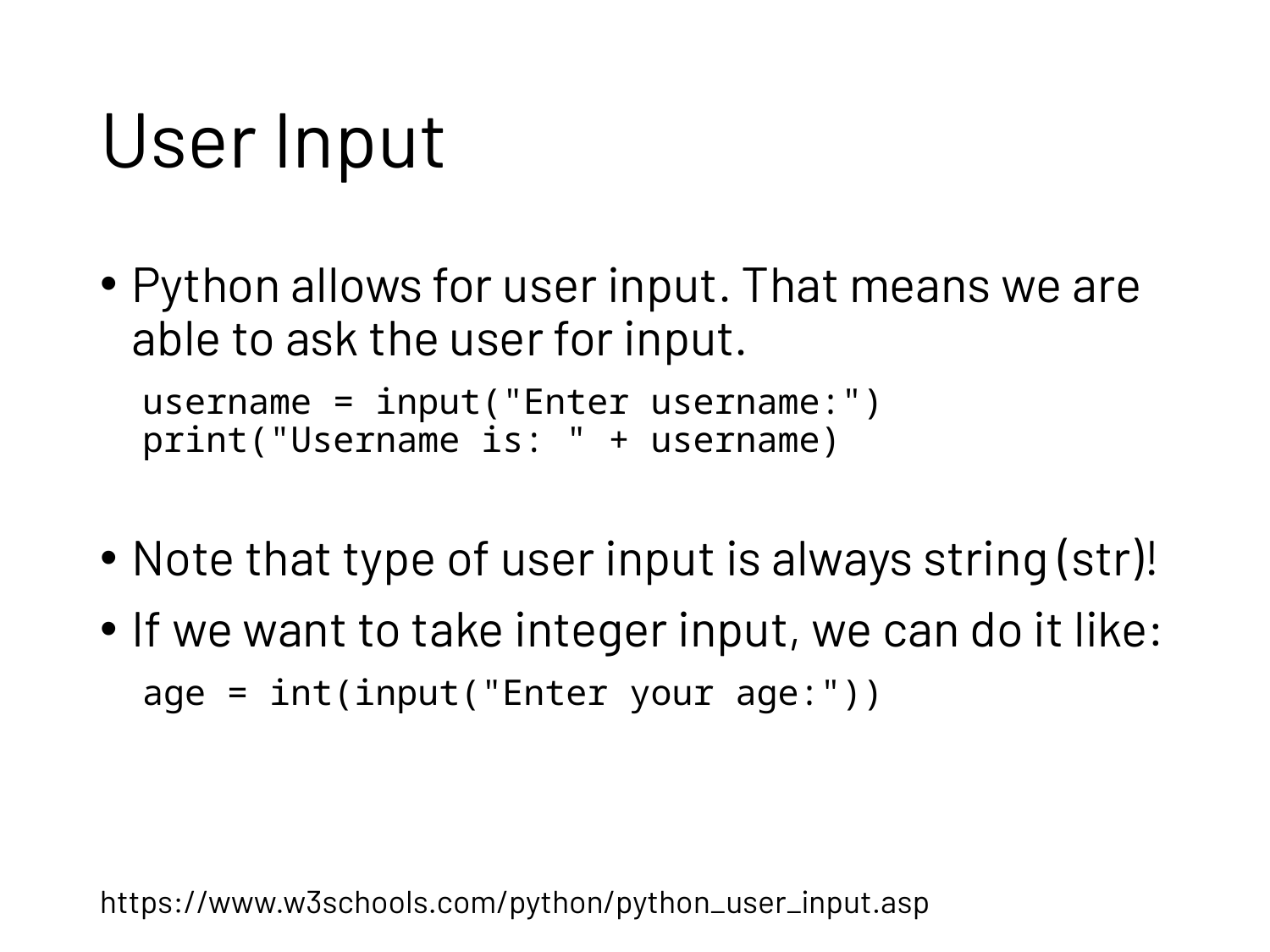

# User Input
Python allows for user input. That means we are able to ask the user for input.
  username = input("Enter username:")
  print("Username is: " + username)

Note that type of user input is always string (str)!
If we want to take integer input, we can do it like:
  age = int(input("Enter your age:"))

https://www.w3schools.com/python/python_user_input.asp